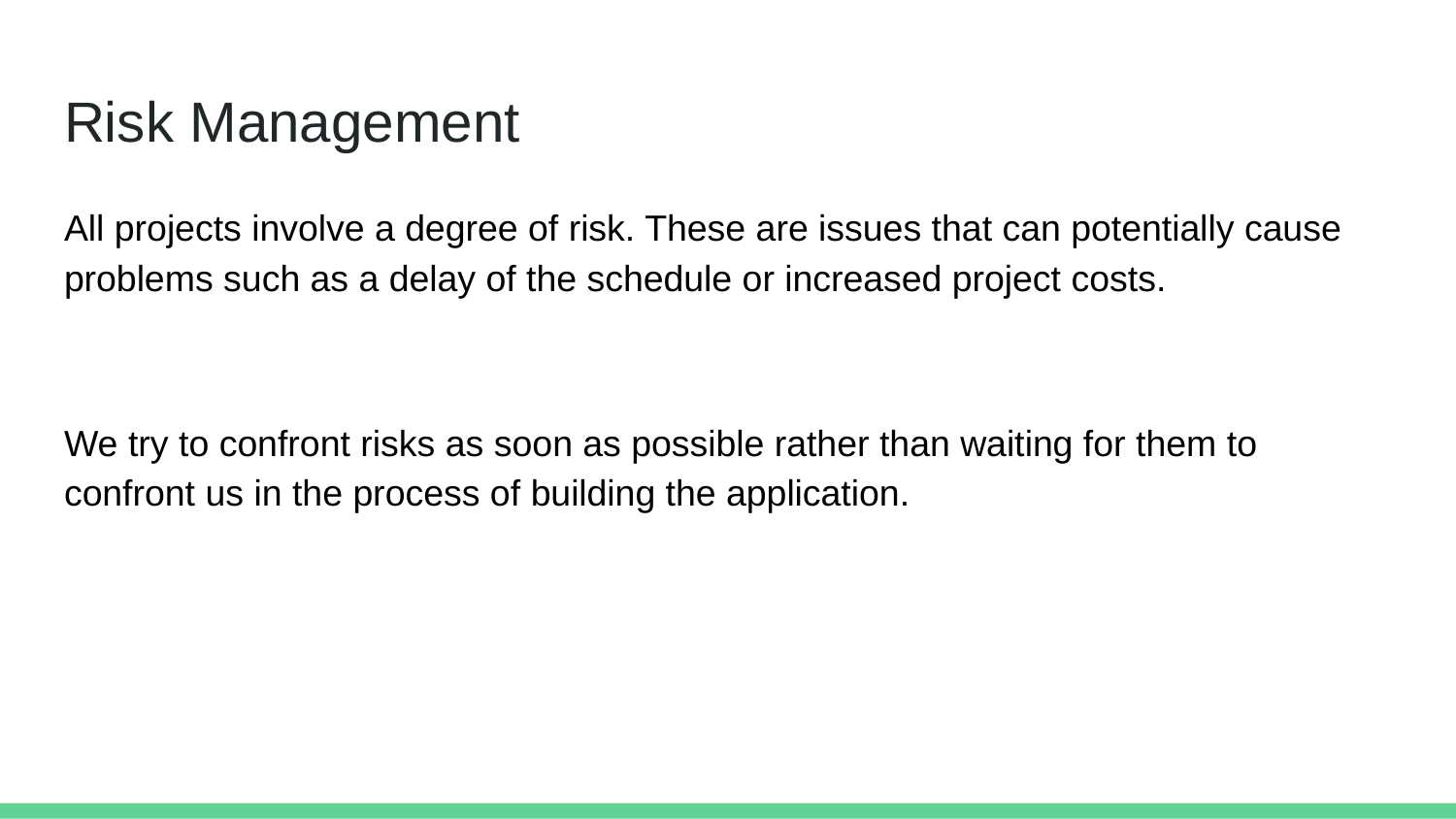

# Risk Management
All projects involve a degree of risk. These are issues that can potentially cause problems such as a delay of the schedule or increased project costs.

We try to confront risks as soon as possible rather than waiting for them to confront us in the process of building the application.